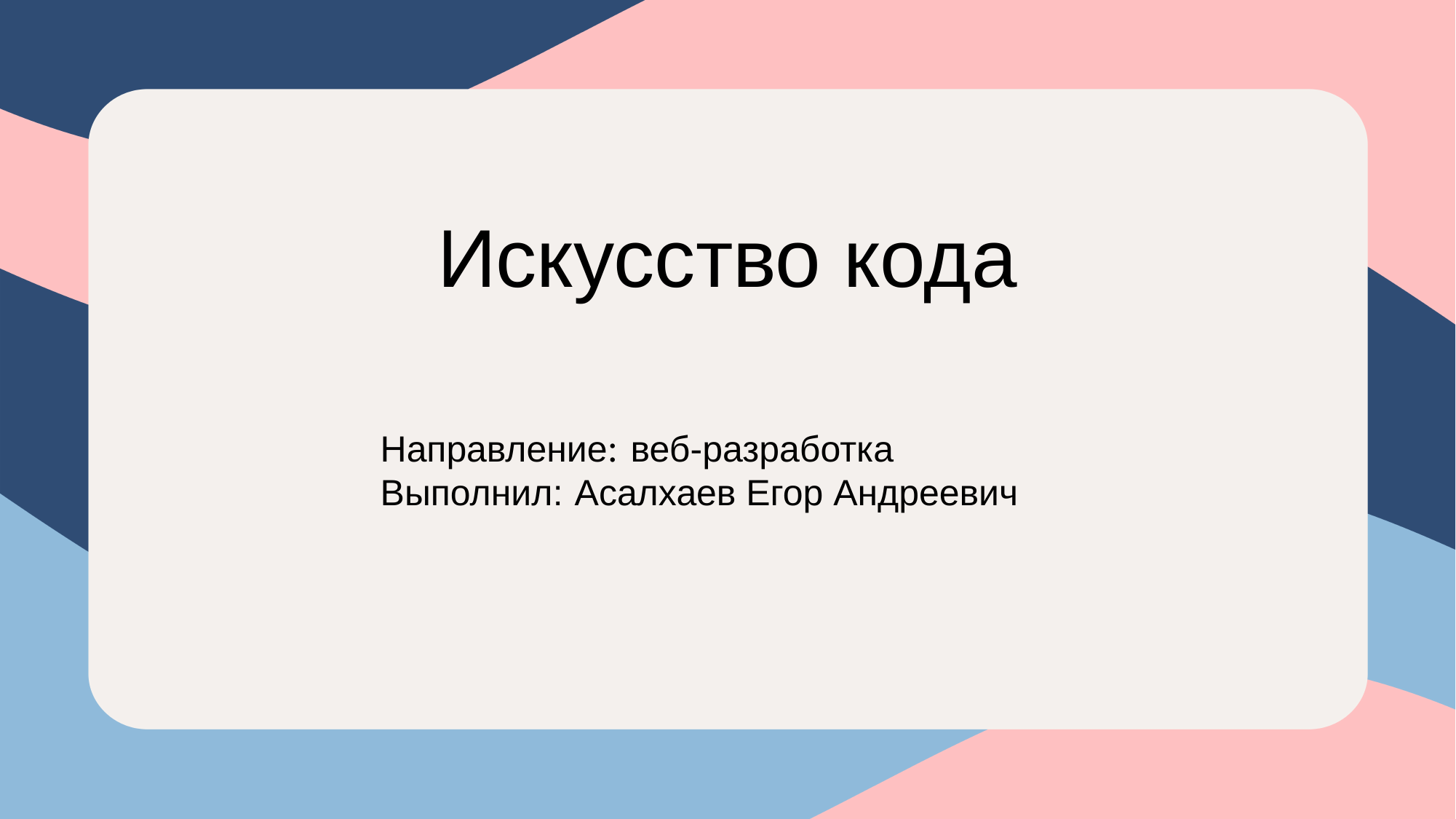

Искусство кода

Направление: веб-разработка
Выполнил: Асалхаев Егор Андреевич